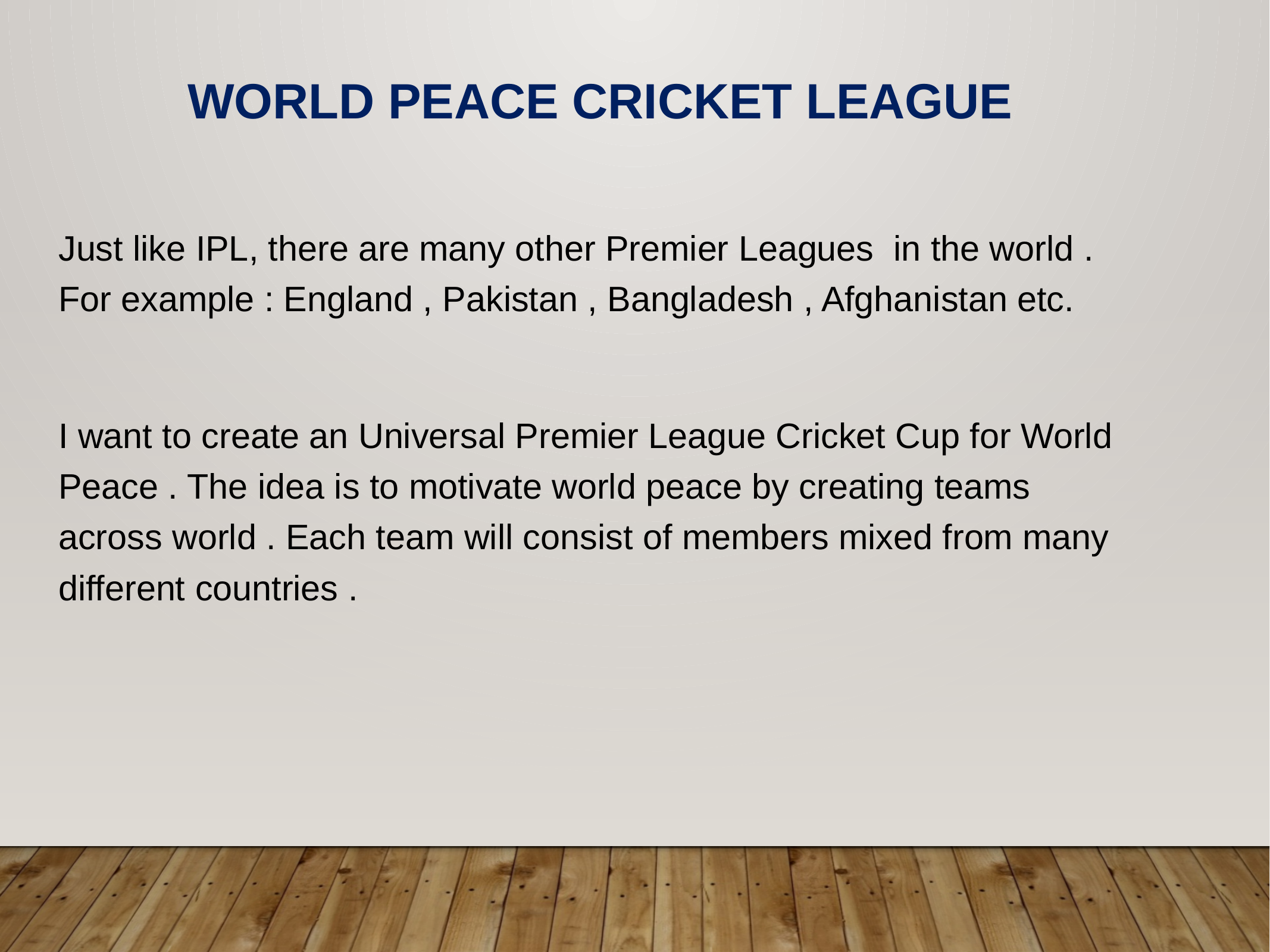

# World Peace Cricket league
Just like IPL, there are many other Premier Leagues  in the world . For example : England , Pakistan , Bangladesh , Afghanistan etc.

I want to create an Universal Premier League Cricket Cup for World Peace . The idea is to motivate world peace by creating teams across world . Each team will consist of members mixed from many different countries .